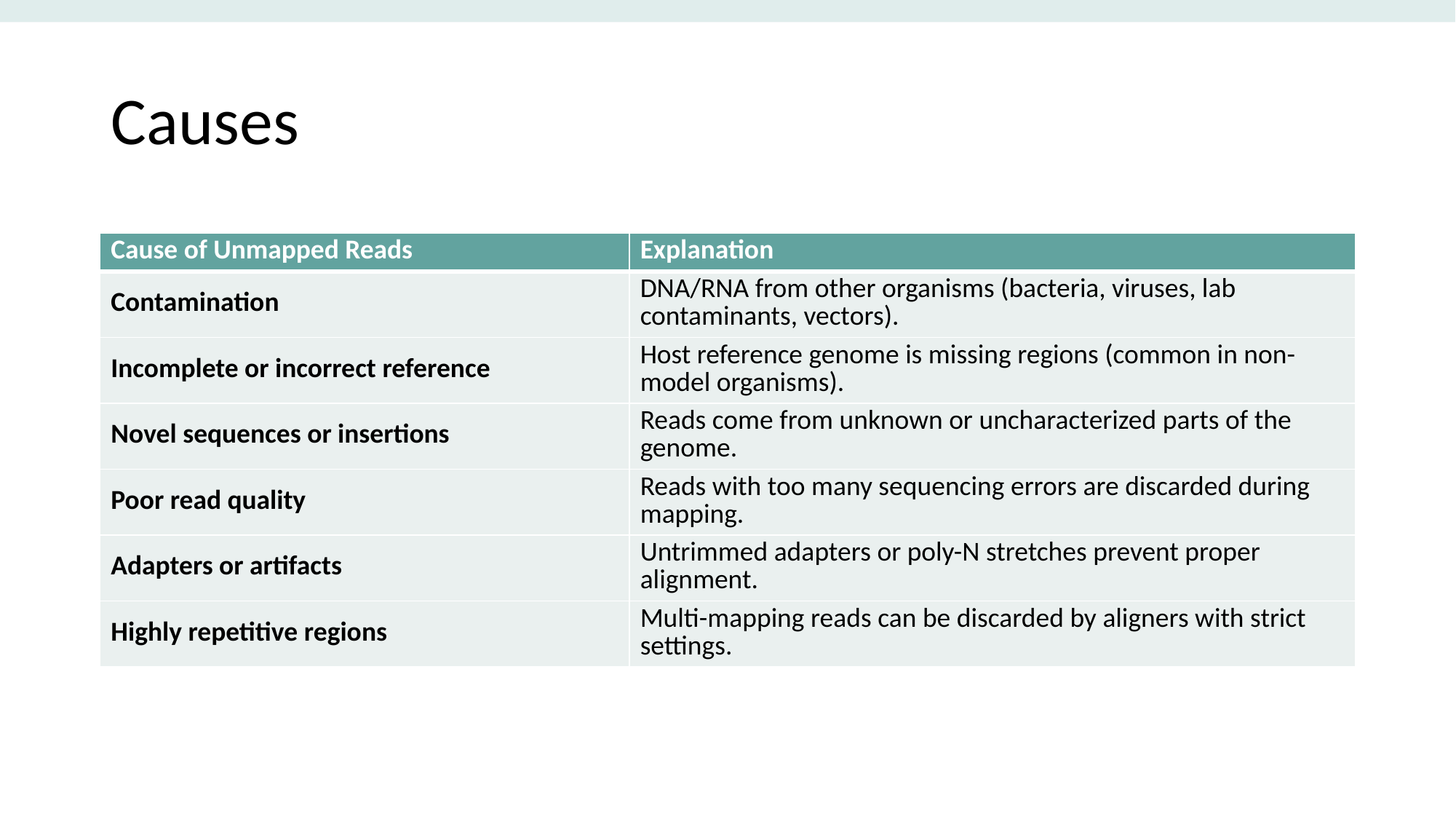

# Causes
| Cause of Unmapped Reads | Explanation |
| --- | --- |
| Contamination | DNA/RNA from other organisms (bacteria, viruses, lab contaminants, vectors). |
| Incomplete or incorrect reference | Host reference genome is missing regions (common in non-model organisms). |
| Novel sequences or insertions | Reads come from unknown or uncharacterized parts of the genome. |
| Poor read quality | Reads with too many sequencing errors are discarded during mapping. |
| Adapters or artifacts | Untrimmed adapters or poly-N stretches prevent proper alignment. |
| Highly repetitive regions | Multi-mapping reads can be discarded by aligners with strict settings. |